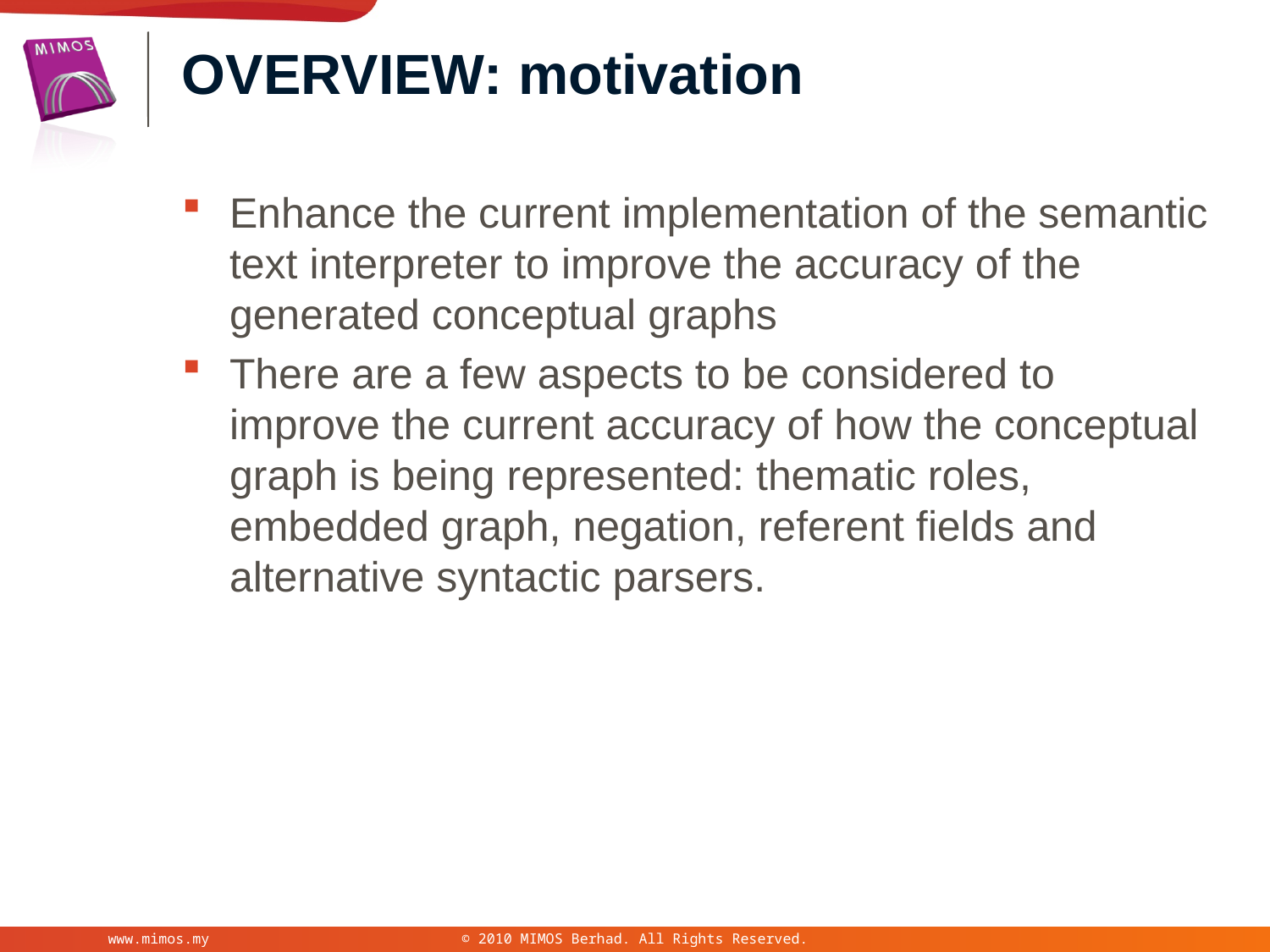

# OVERVIEW: motivation
Enhance the current implementation of the semantic text interpreter to improve the accuracy of the generated conceptual graphs
There are a few aspects to be considered to improve the current accuracy of how the conceptual graph is being represented: thematic roles, embedded graph, negation, referent fields and alternative syntactic parsers.
www.mimos.my
© 2010 MIMOS Berhad. All Rights Reserved.